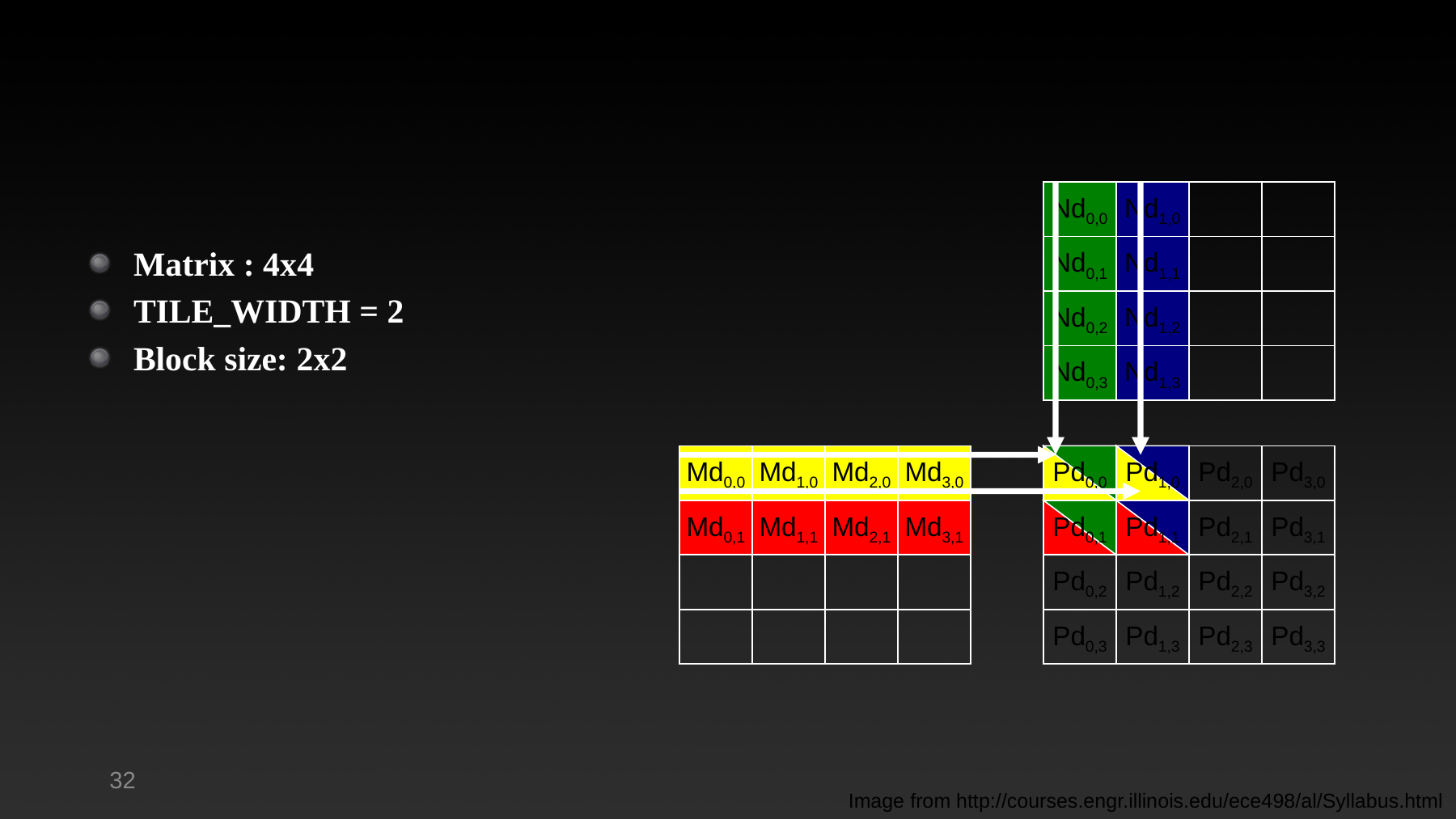

Nd0,0

Nd1,0

Matrix : 4x4
TILE_WIDTH = 2
Block size: 2x2

Nd0,1
Nd1,1

Nd0,2
Nd1,2

Nd0,3
Nd1,3

Md0,0
Md1,0
Md2,0
Md3,0

Pd0,0

Pd1,0
Pd2,0
Pd3,0

Md0,1
Md1,1
Md2,1
Md3,1

Pd0,1

Pd1,1

Pd2,1

Pd3,1

Pd0,2

Pd1,2

Pd2,2

Pd3,2

Pd0,3

Pd1,3

Pd2,3

Pd3,3
32
Image from http://courses.engr.illinois.edu/ece498/al/Syllabus.html